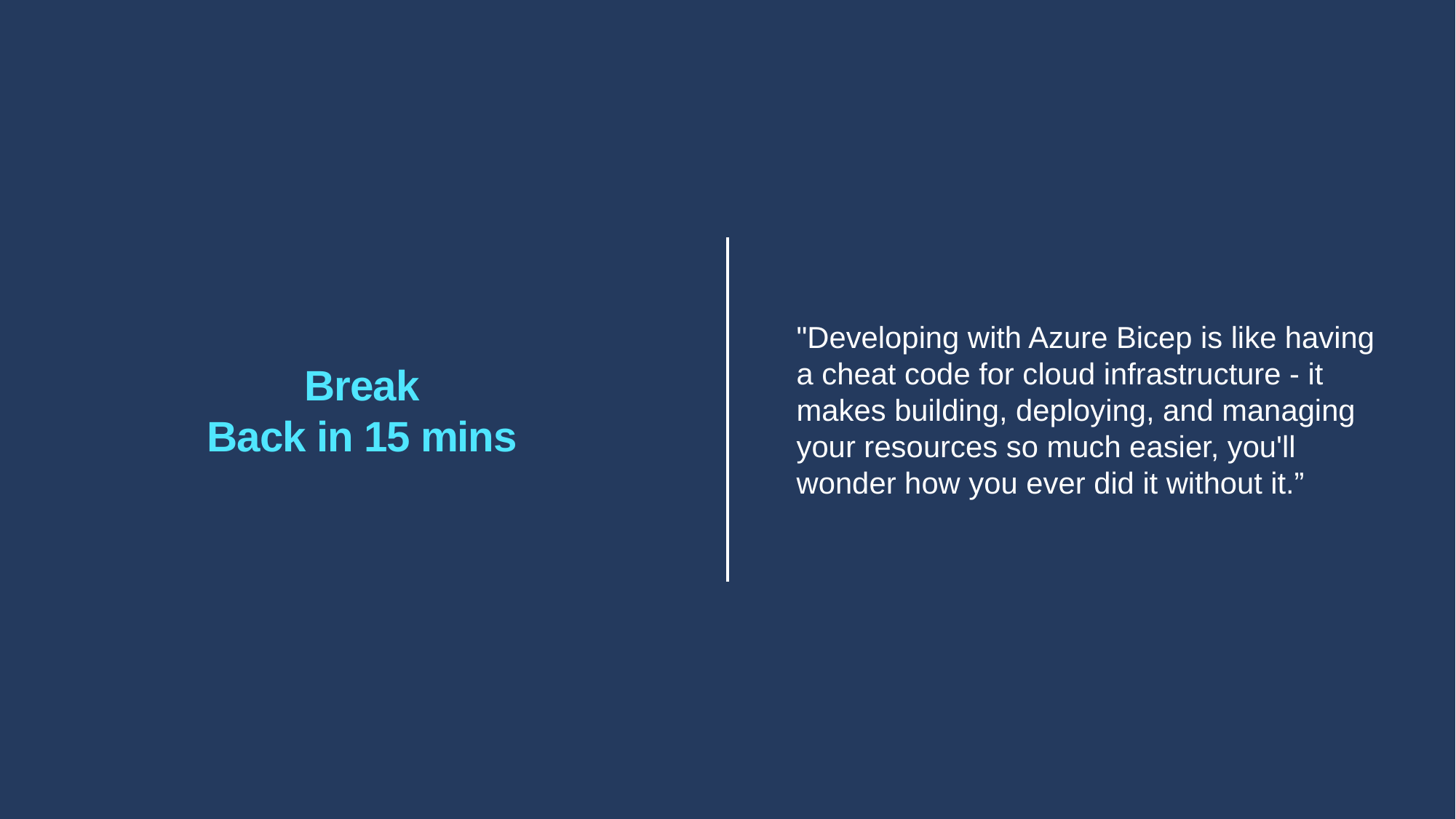

# Break Back in 15 mins
"Developing with Azure Bicep is like having a cheat code for cloud infrastructure - it makes building, deploying, and managing your resources so much easier, you'll wonder how you ever did it without it.”